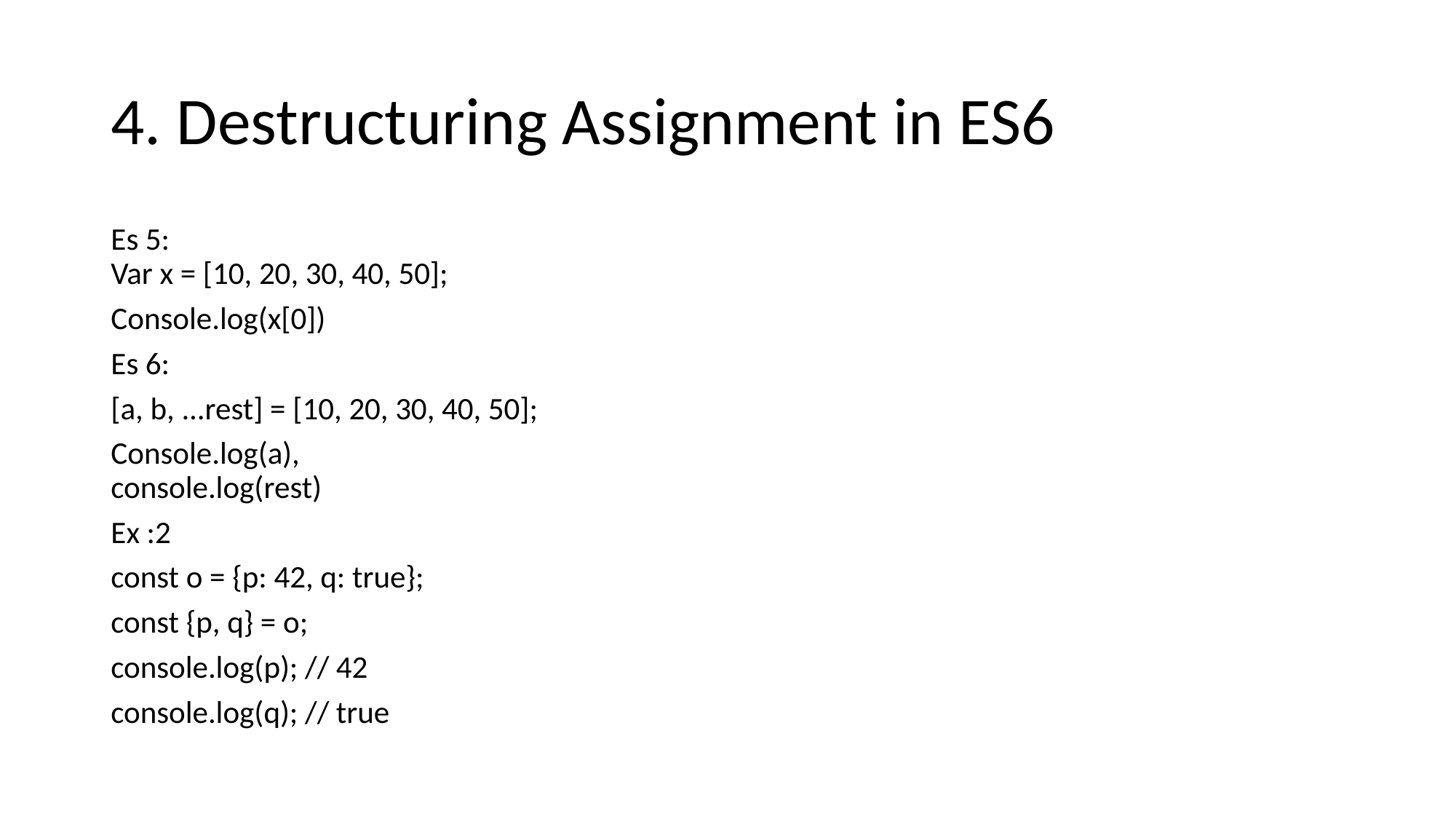

# 4. Destructuring Assignment in ES6
Es 5:
Var x = [10, 20, 30, 40, 50];
Console.log(x[0])
Es 6:
[a, b, ...rest] = [10, 20, 30, 40, 50];
Console.log(a),
console.log(rest)
Ex :2
const o = {p: 42, q: true};
const {p, q} = o;
console.log(p); // 42
console.log(q); // true